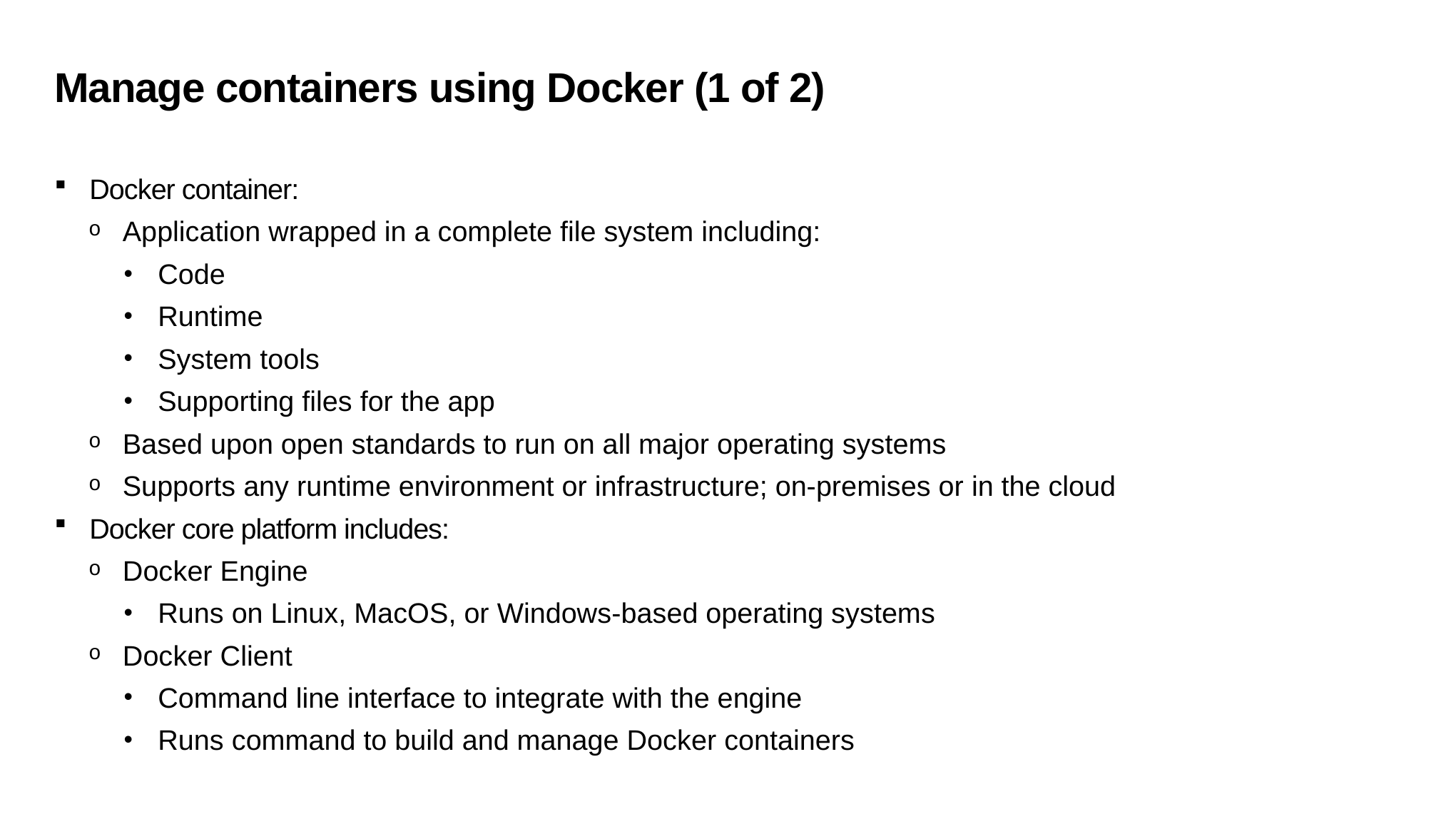

# Manage containers using Docker (1 of 2)
Docker container:
Application wrapped in a complete file system including:
Code
Runtime
System tools
Supporting files for the app
Based upon open standards to run on all major operating systems
Supports any runtime environment or infrastructure; on-premises or in the cloud
Docker core platform includes:
Docker Engine
Runs on Linux, MacOS, or Windows-based operating systems
Docker Client
Command line interface to integrate with the engine
Runs command to build and manage Docker containers